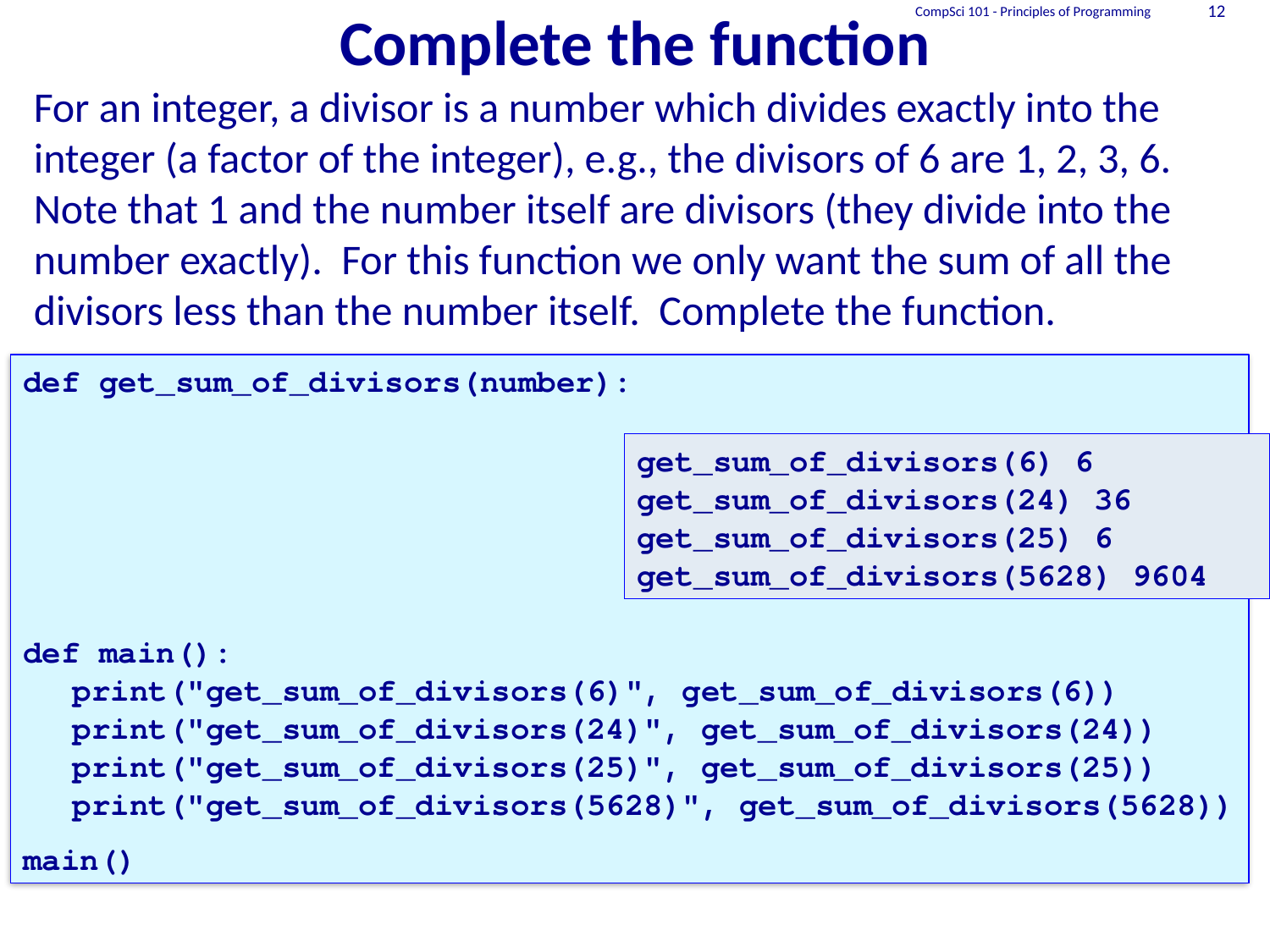

CompSci 101 - Principles of Programming
12
# Complete the function
For an integer, a divisor is a number which divides exactly into the integer (a factor of the integer), e.g., the divisors of 6 are 1, 2, 3, 6. Note that 1 and the number itself are divisors (they divide into the number exactly).  For this function we only want the sum of all the divisors less than the number itself.  Complete the function.
def get_sum_of_divisors(number):

def main():
	print("get_sum_of_divisors(6)", get_sum_of_divisors(6))
	print("get_sum_of_divisors(24)", get_sum_of_divisors(24))
	print("get_sum_of_divisors(25)", get_sum_of_divisors(25))
	print("get_sum_of_divisors(5628)", get_sum_of_divisors(5628))

main()
get_sum_of_divisors(6) 6
get_sum_of_divisors(24) 36
get_sum_of_divisors(25) 6
get_sum_of_divisors(5628) 9604